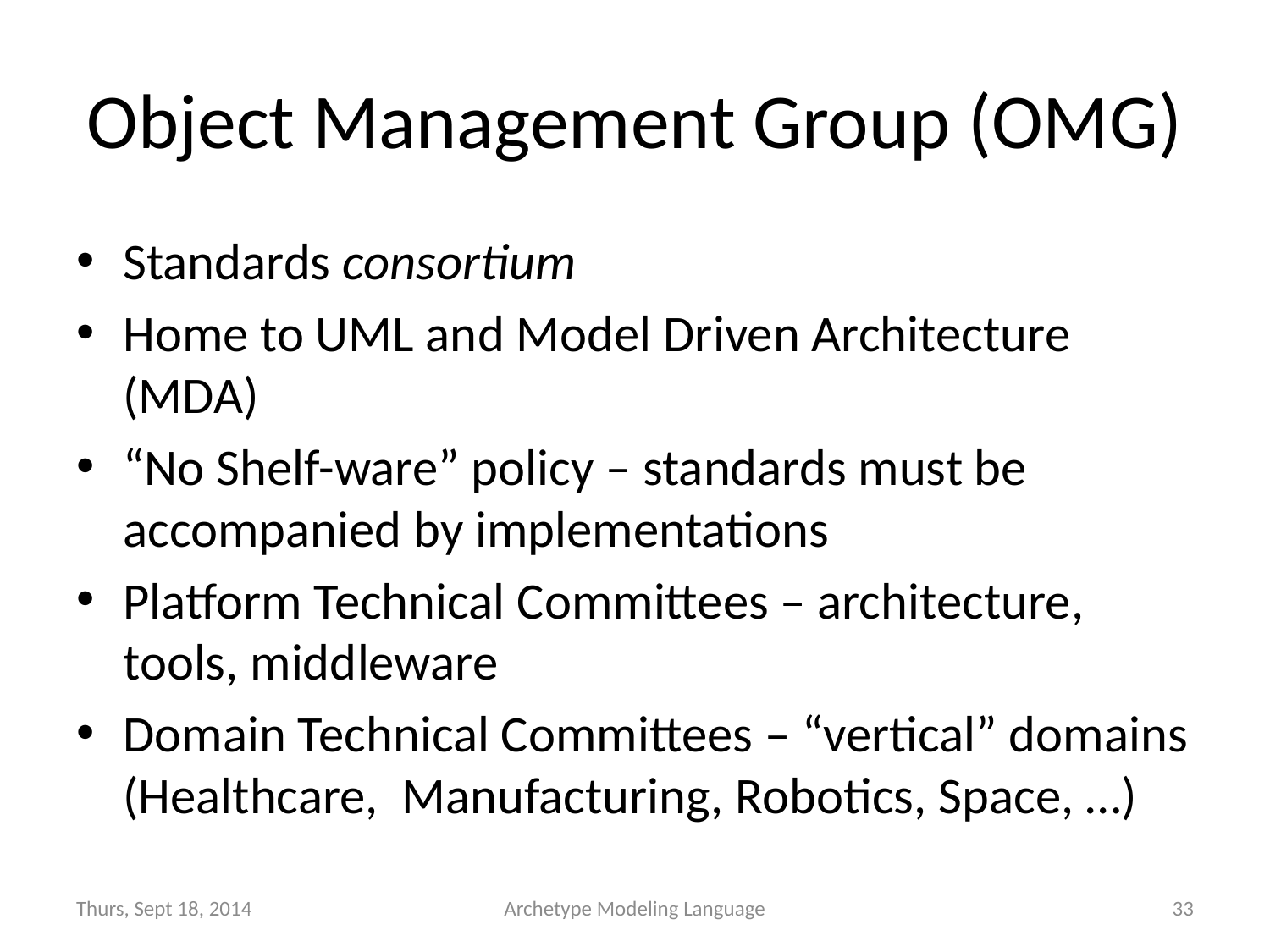

# Object Management Group (OMG)
Standards consortium
Home to UML and Model Driven Architecture (MDA)
“No Shelf-ware” policy – standards must be accompanied by implementations
Platform Technical Committees – architecture, tools, middleware
Domain Technical Committees – “vertical” domains (Healthcare,  Manufacturing, Robotics, Space, …)
Thurs, Sept 18, 2014
Archetype Modeling Language
33